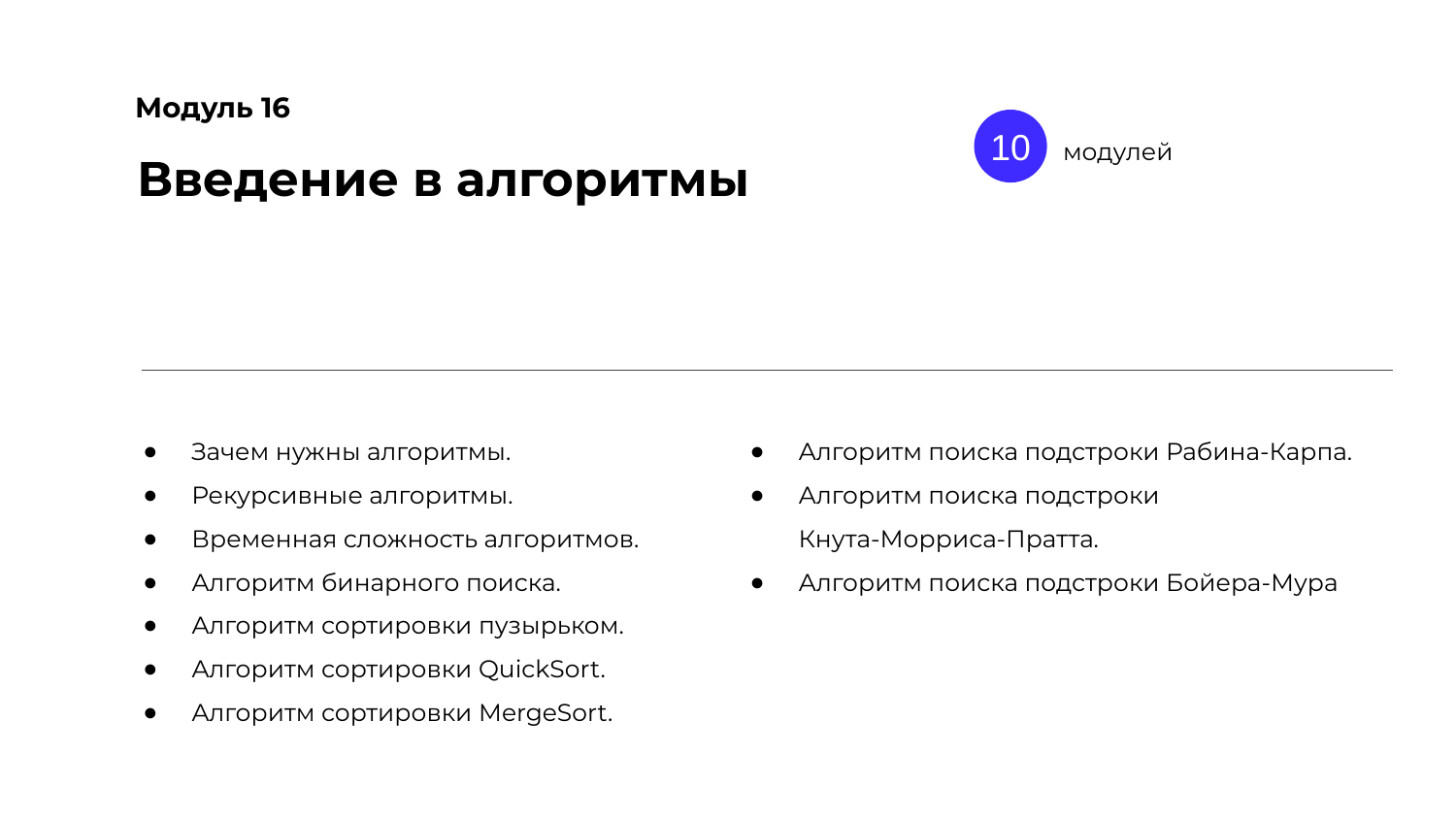

Модуль 16

10
модулей
Введение в алгоритмы

Зачем нужны алгоритмы.
Рекурсивные алгоритмы.
Временная сложность алгоритмов.
Алгоритм бинарного поиска.
Алгоритм сортировки пузырьком.
Алгоритм сортировки QuickSort.
Алгоритм сортировки MergeSort.

Алгоритм поиска подстроки Рабина-Карпа.
Алгоритм поиска подстроки
Кнута-Морриса-Пратта.
Алгоритм поиска подстроки Бойера-Мура